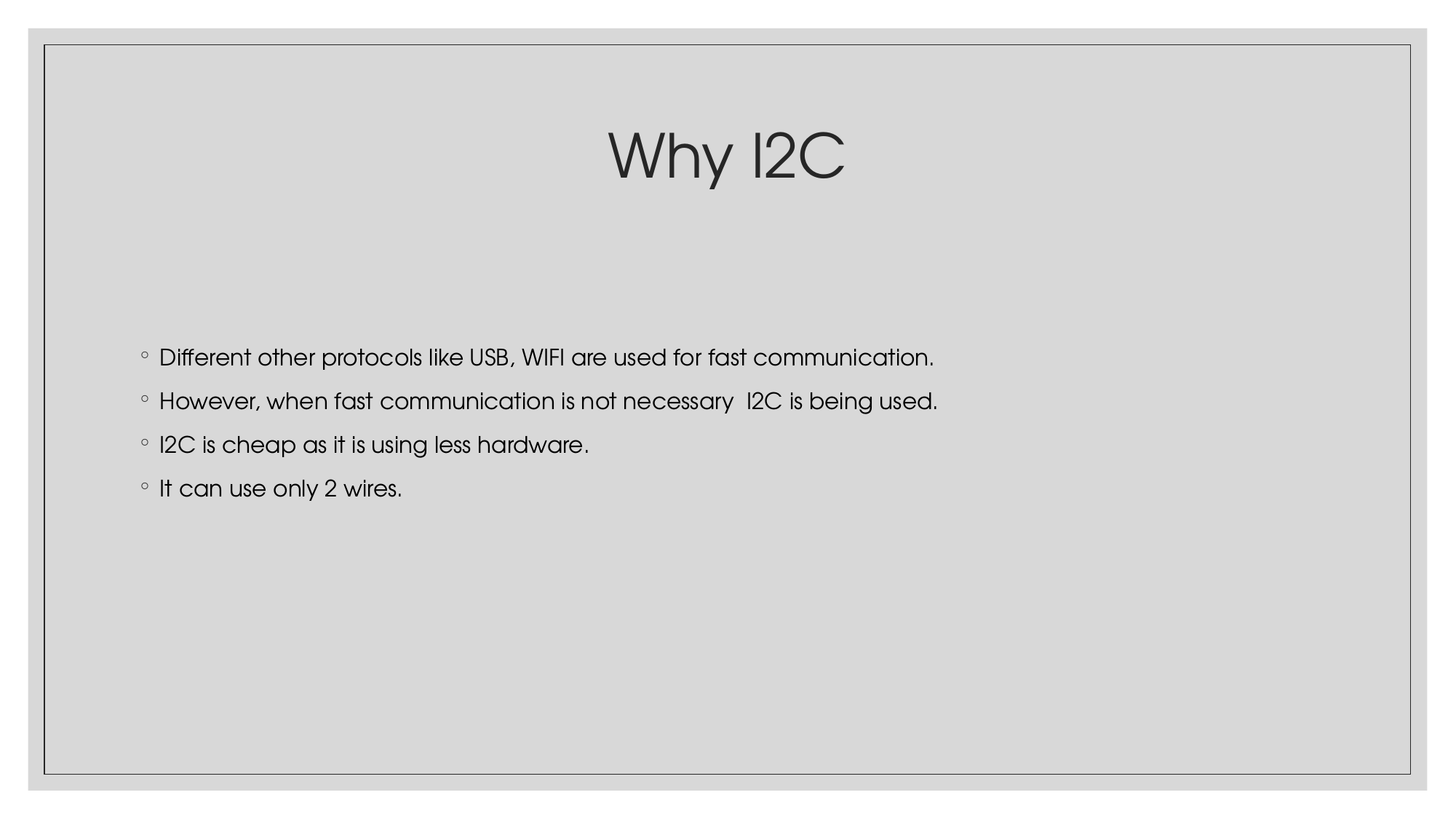

# Why I2C
Different other protocols like USB, WIFI are used for fast communication.
However, when fast communication is not necessary  I2C is being used.
I2C is cheap as it is using less hardware.
It can use only 2 wires.